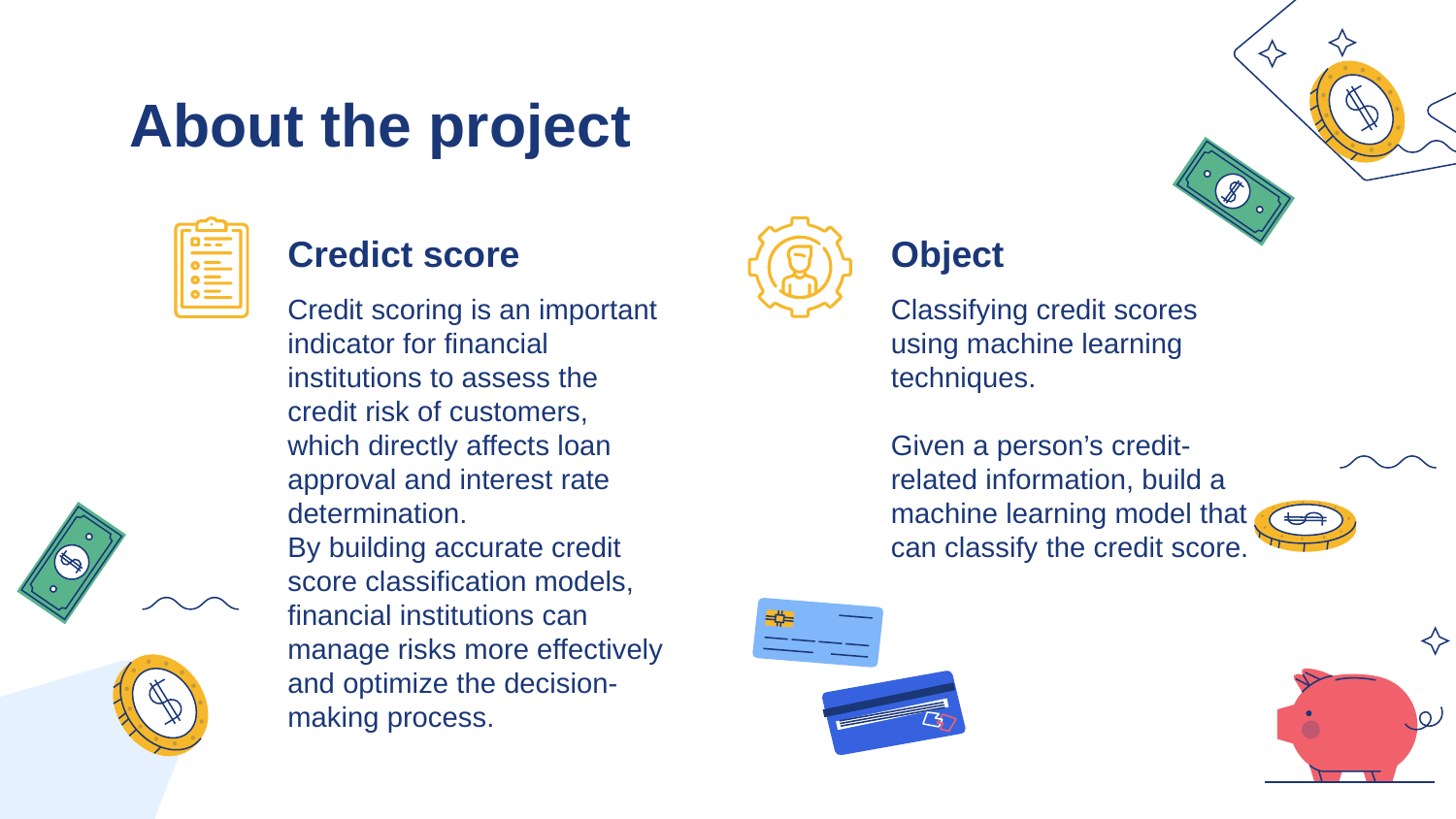

# About the project

Credict score
Object

Credit scoring is an important indicator for financial institutions to assess the credit risk of customers, which directly affects loan approval and interest rate determination.
By building accurate credit score classification models, financial institutions can manage risks more effectively and optimize the decision-making process.
Classifying credit scores using machine learning techniques.

Given a person’s credit-related information, build a machine learning model that can classify the credit score.